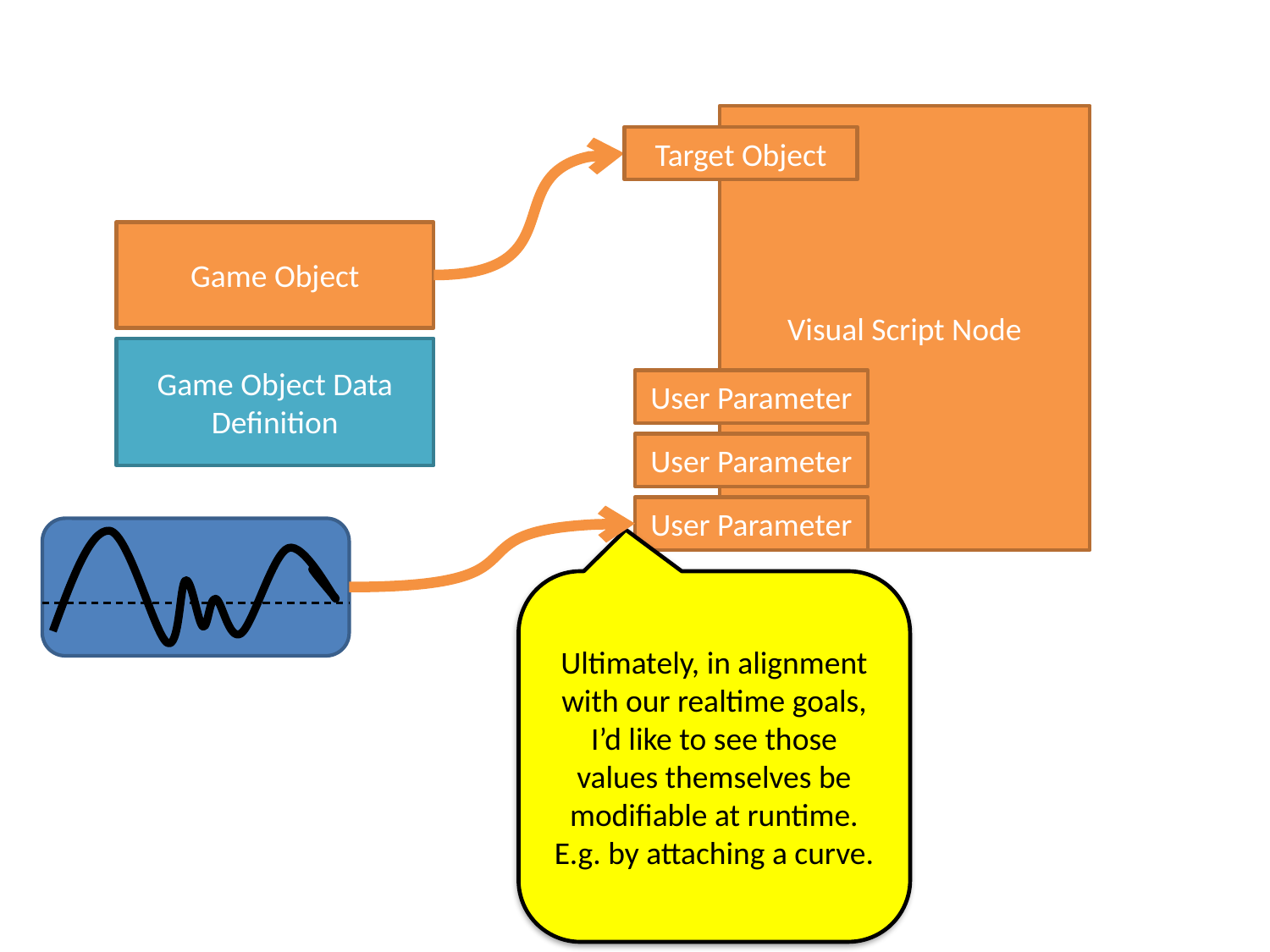

Visual Script Node
Target Object
Game Object
Game Object Data Definition
User Parameter
User Parameter
User Parameter

Ultimately, in alignment with our realtime goals, I’d like to see those values themselves be modifiable at runtime. E.g. by attaching a curve.